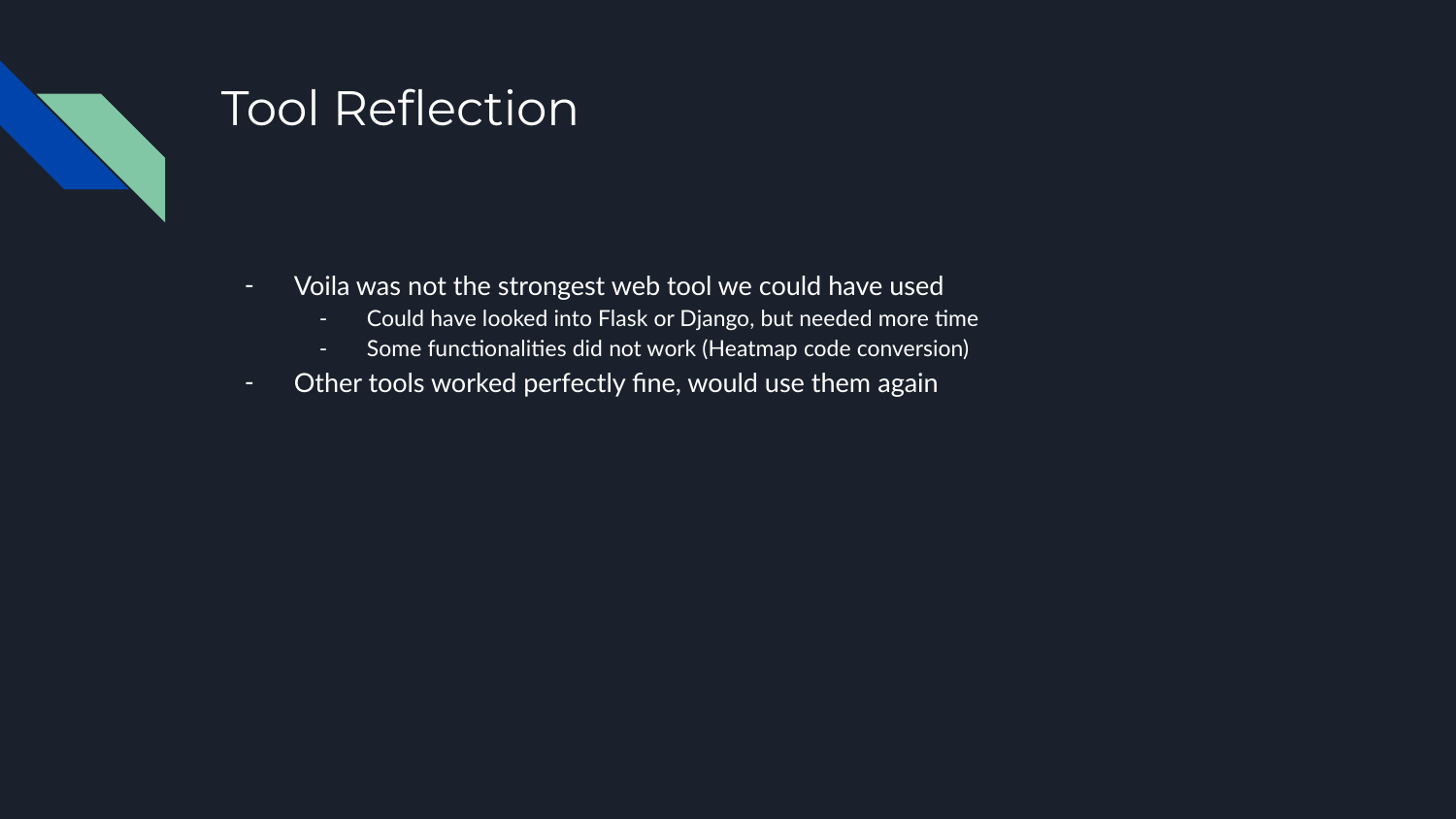

# Tool Reflection
Voila was not the strongest web tool we could have used
Could have looked into Flask or Django, but needed more time
Some functionalities did not work (Heatmap code conversion)
Other tools worked perfectly fine, would use them again